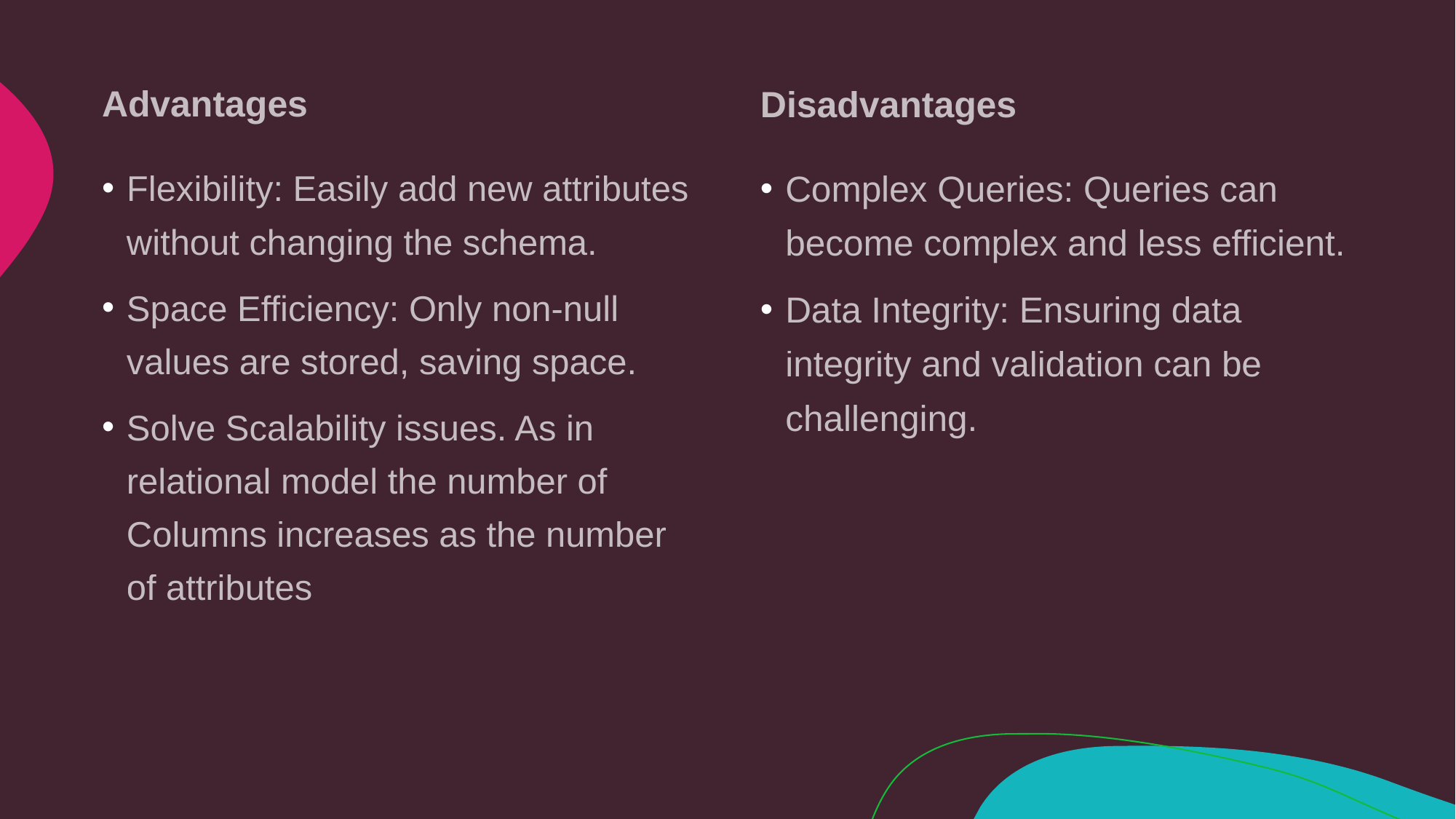

Advantages
Disadvantages
Flexibility: Easily add new attributes without changing the schema.
Space Efficiency: Only non-null values are stored, saving space.
Solve Scalability issues. As in relational model the number of Columns increases as the number of attributes

Complex Queries: Queries can become complex and less efficient.
Data Integrity: Ensuring data integrity and validation can be challenging.